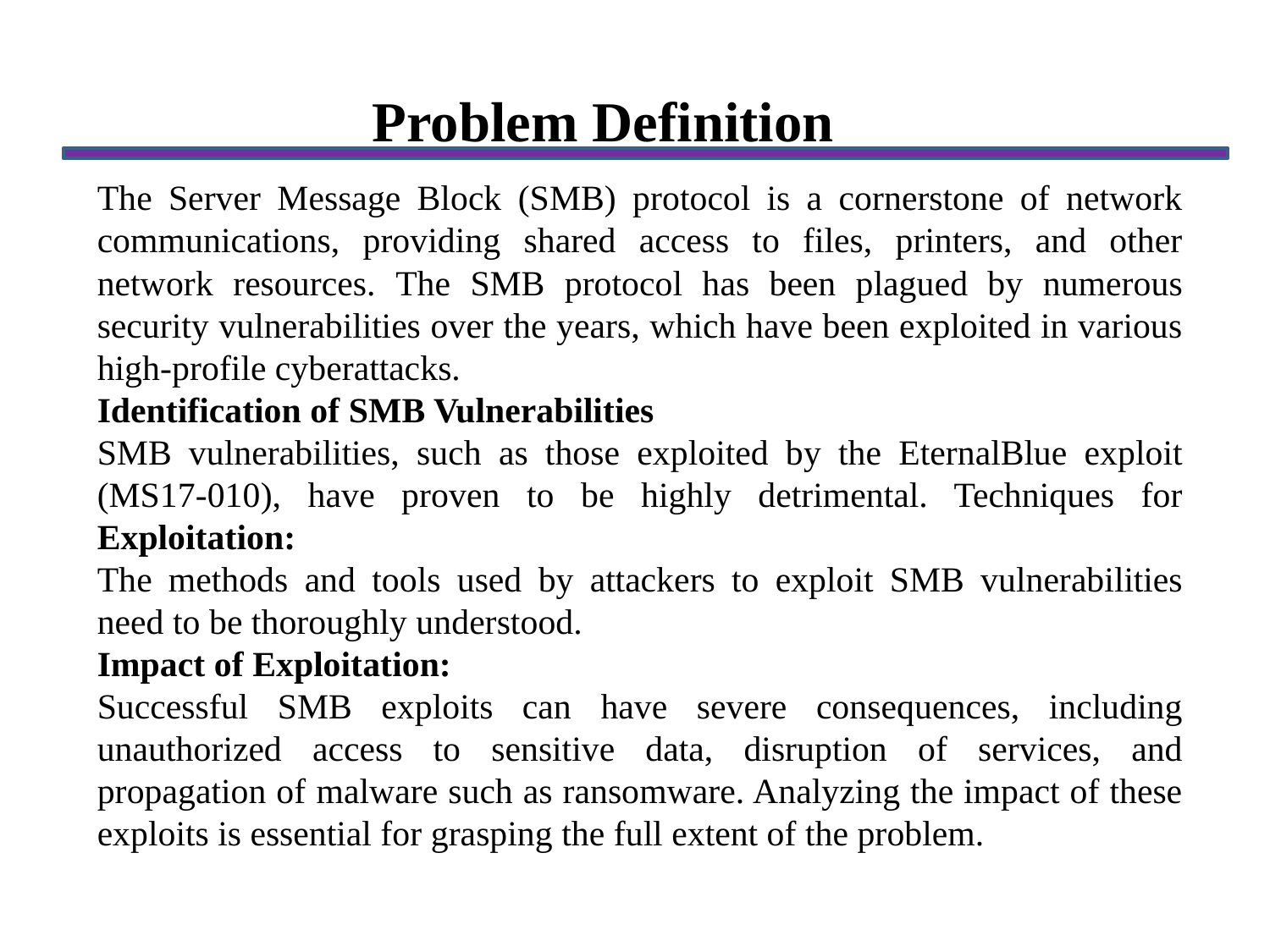

Problem Definition

The Server Message Block (SMB) protocol is a cornerstone of network communications, providing shared access to files, printers, and other network resources. The SMB protocol has been plagued by numerous security vulnerabilities over the years, which have been exploited in various high-profile cyberattacks.
Identification of SMB Vulnerabilities
SMB vulnerabilities, such as those exploited by the EternalBlue exploit (MS17-010), have proven to be highly detrimental. Techniques for Exploitation:
The methods and tools used by attackers to exploit SMB vulnerabilities need to be thoroughly understood.
Impact of Exploitation:
Successful SMB exploits can have severe consequences, including unauthorized access to sensitive data, disruption of services, and propagation of malware such as ransomware. Analyzing the impact of these exploits is essential for grasping the full extent of the problem.